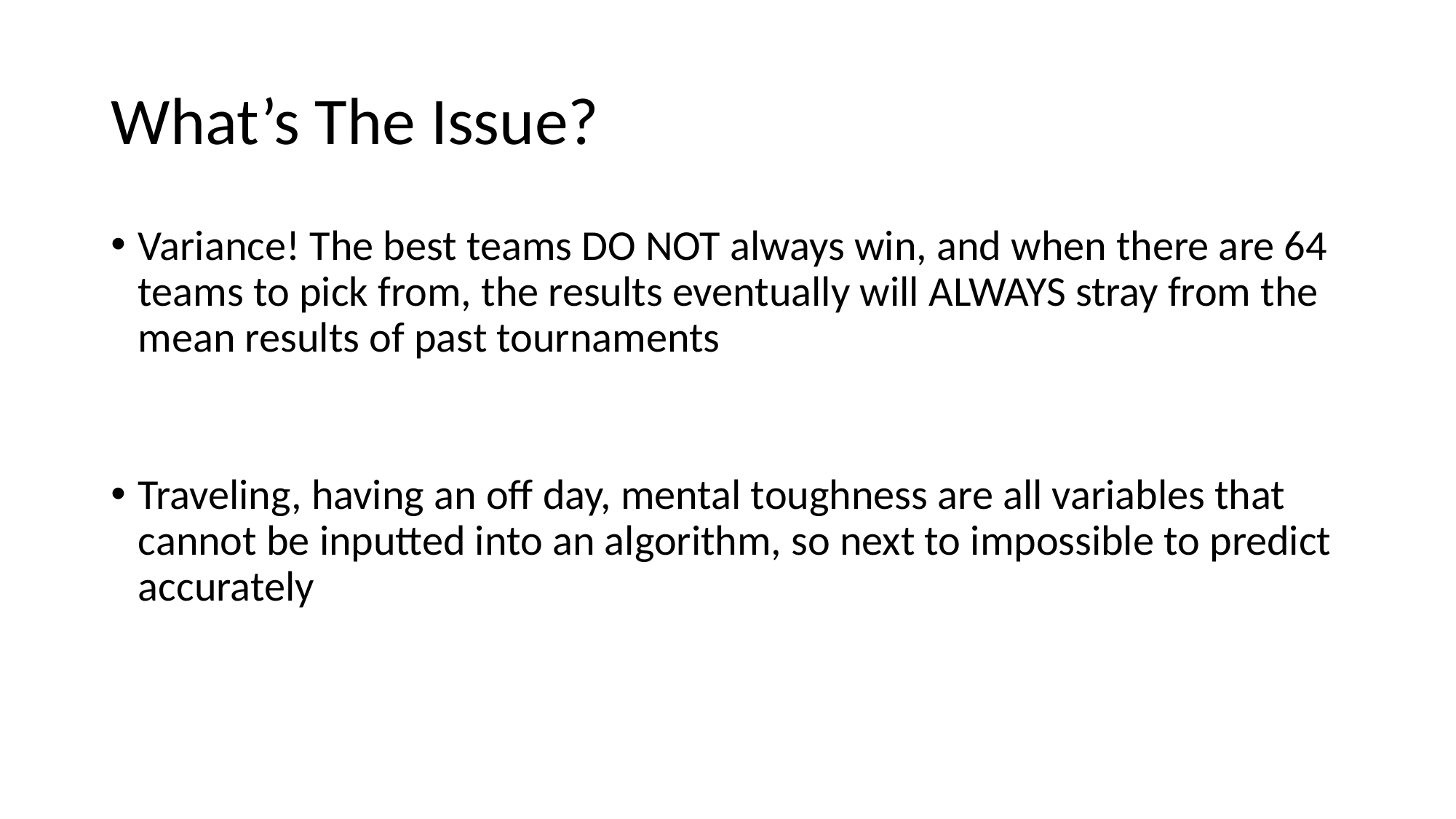

# What’s The Issue?
Variance! The best teams DO NOT always win, and when there are 64 teams to pick from, the results eventually will ALWAYS stray from the mean results of past tournaments
Traveling, having an off day, mental toughness are all variables that cannot be inputted into an algorithm, so next to impossible to predict accurately